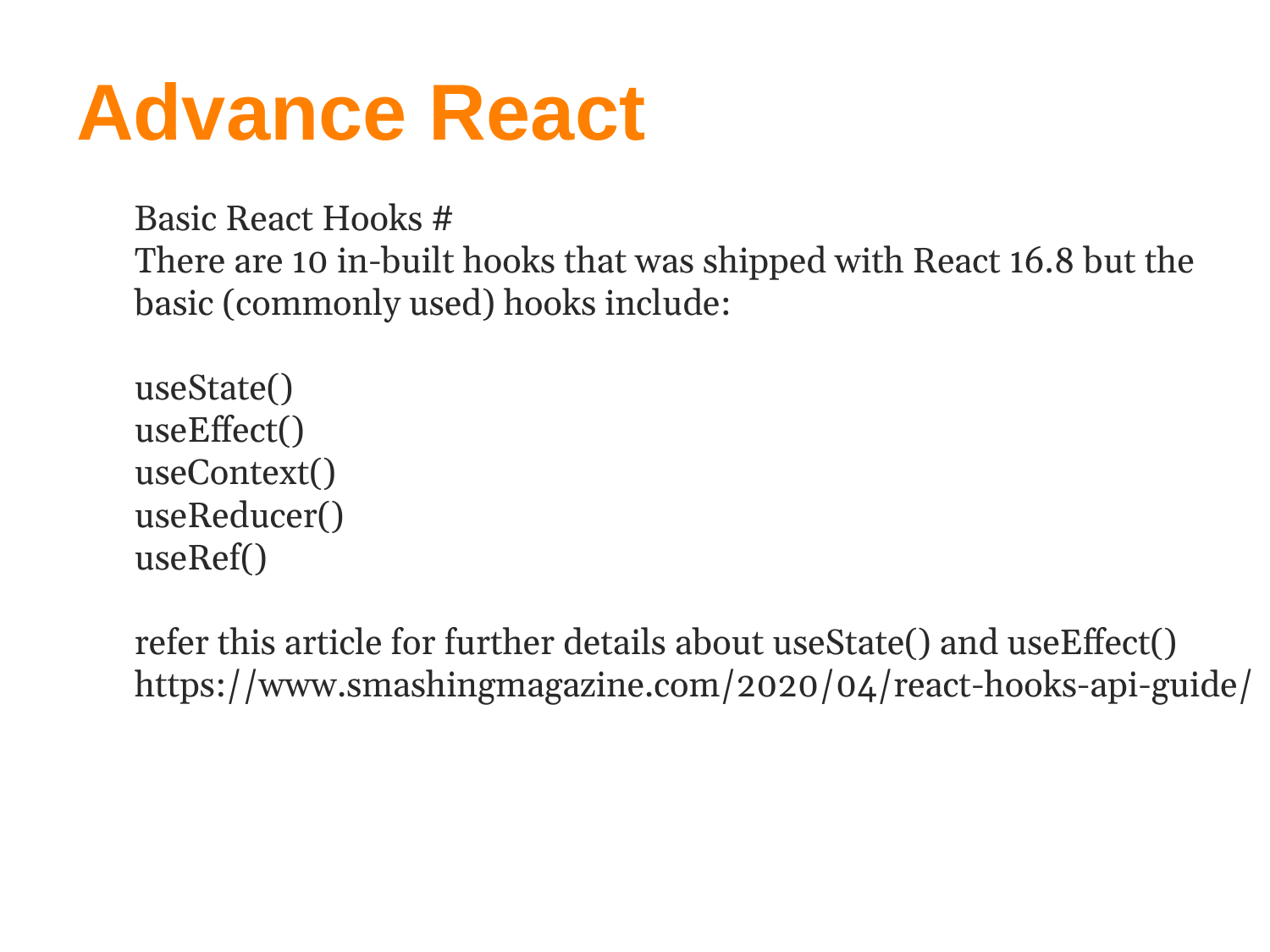

# Advance React
Basic React Hooks #
There are 10 in-built hooks that was shipped with React 16.8 but the basic (commonly used) hooks include:

useState()
useEffect()
useContext()
useReducer()
useRef()

refer this article for further details about useState() and useEffect()
https://www.smashingmagazine.com/2020/04/react-hooks-api-guide/